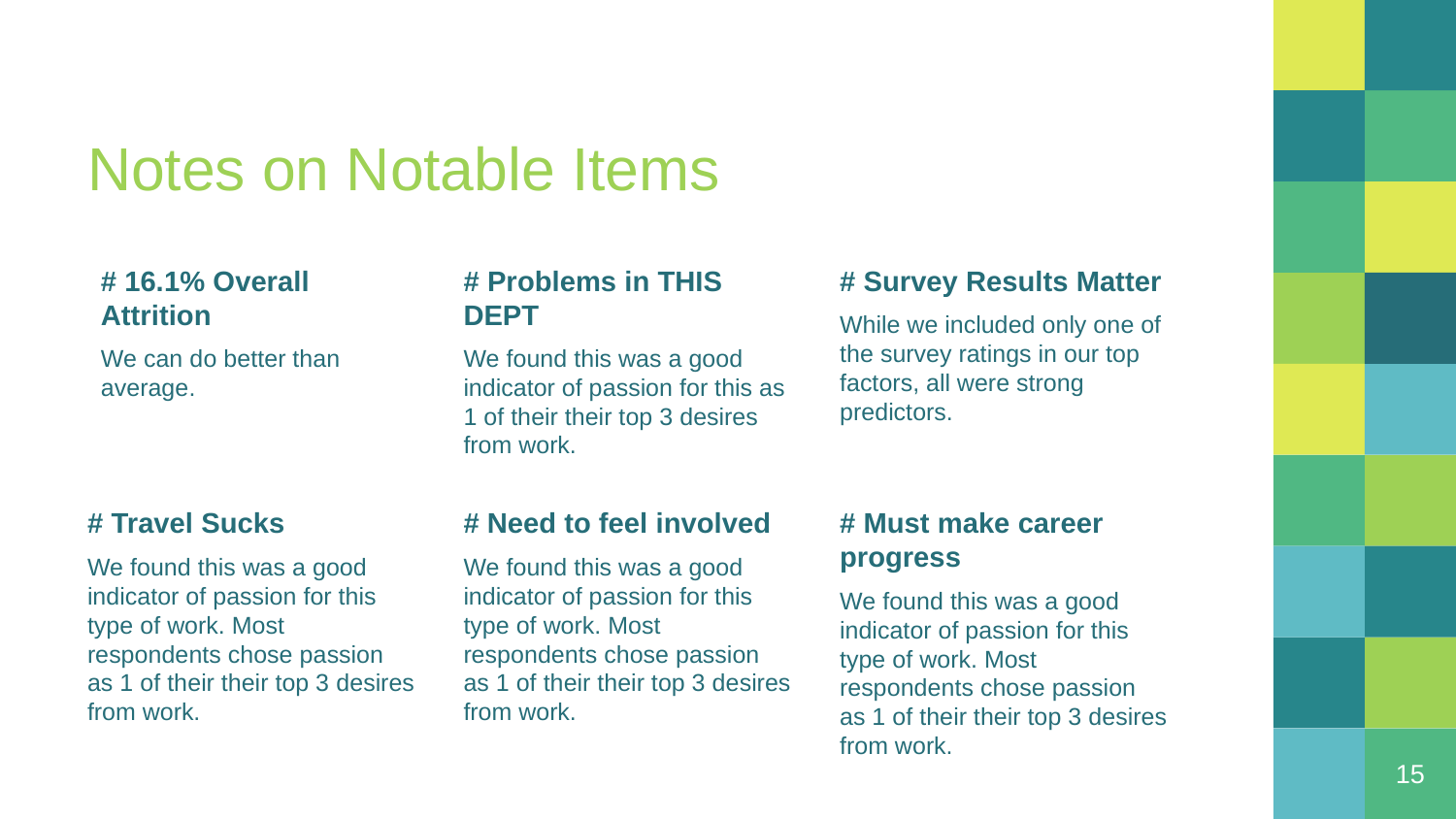

# Notes on Notable Items
# 16.1% Overall Attrition
We can do better than average.
# Problems in THIS DEPT
We found this was a good indicator of passion for this as 1 of their their top 3 desires from work.
# Survey Results Matter
While we included only one of the survey ratings in our top factors, all were strong predictors.

# Travel Sucks
We found this was a good indicator of passion for this type of work. Most respondents chose passion as 1 of their their top 3 desires from work.
# Need to feel involved
We found this was a good indicator of passion for this type of work. Most respondents chose passion as 1 of their their top 3 desires from work.
# Must make career progress
We found this was a good indicator of passion for this type of work. Most respondents chose passion as 1 of their their top 3 desires from work.

15